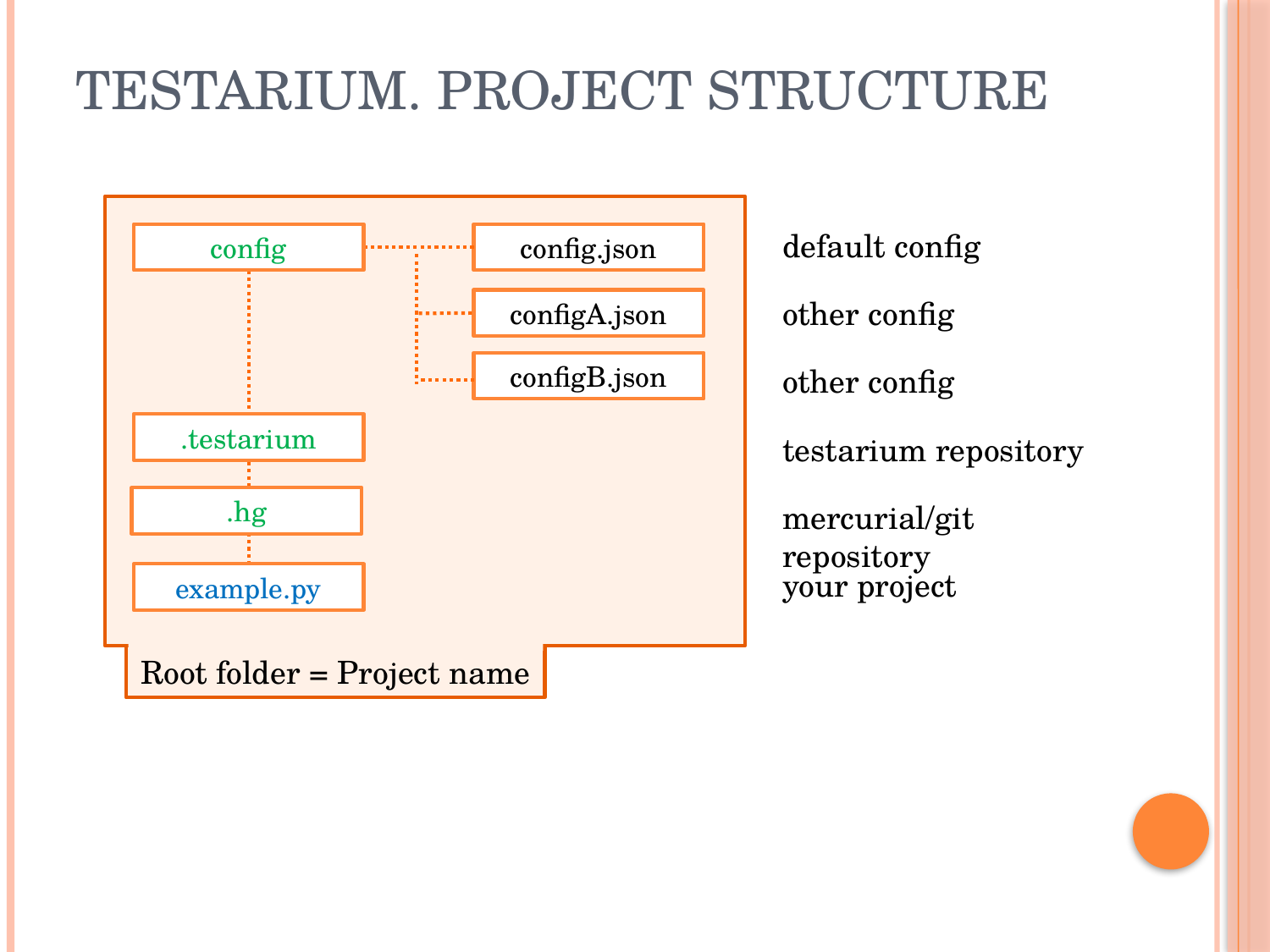

# Testarium. Project structure

default config
config
config.json
other config
configA.json
configB.json
other config
.testarium
testarium repository
.hg
mercurial/git repository
your project
example.py

Root folder = Project name